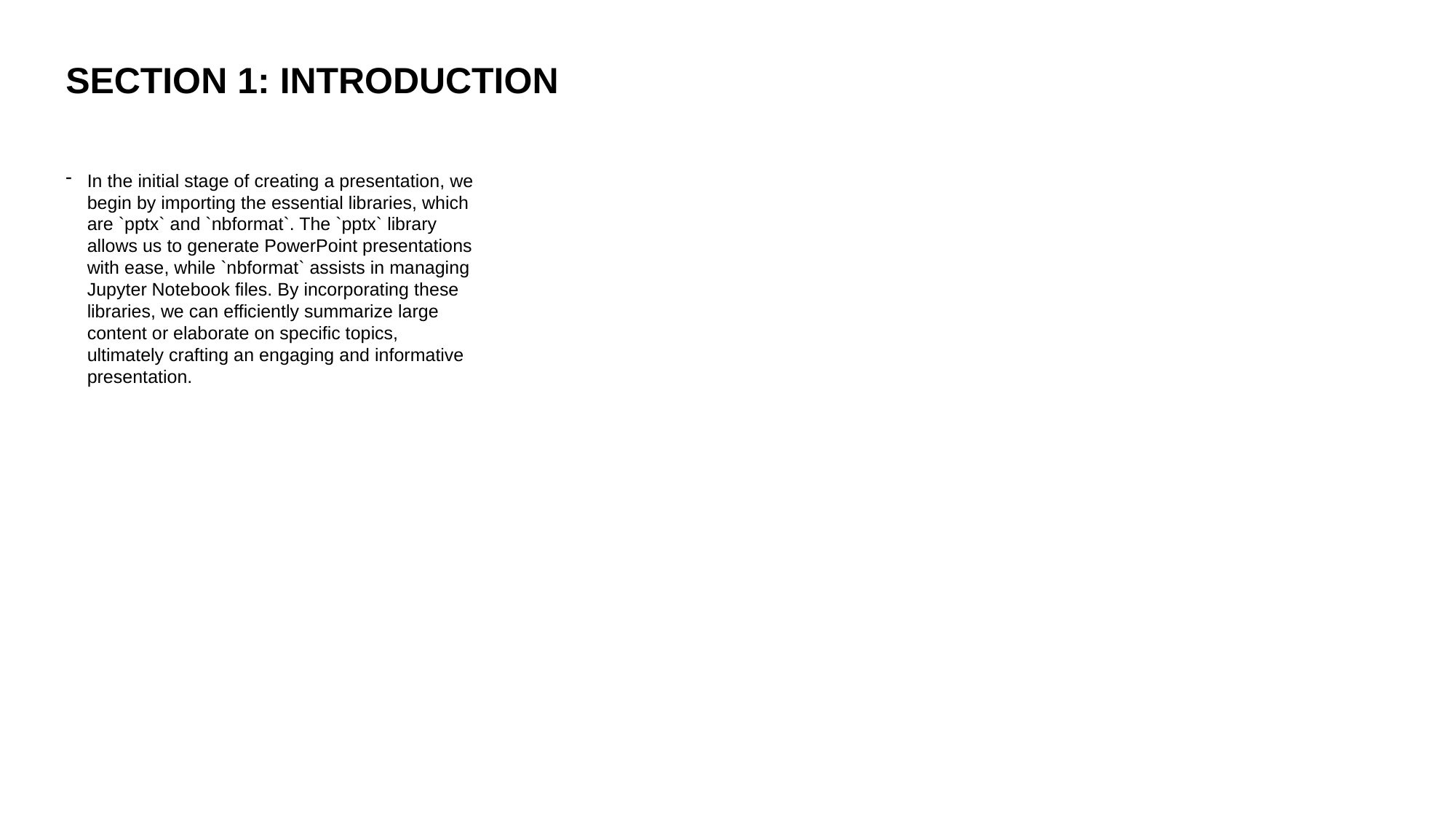

# Section 1: Introduction

In the initial stage of creating a presentation, we begin by importing the essential libraries, which are `pptx` and `nbformat`. The `pptx` library allows us to generate PowerPoint presentations with ease, while `nbformat` assists in managing Jupyter Notebook files. By incorporating these libraries, we can efficiently summarize large content or elaborate on specific topics, ultimately crafting an engaging and informative presentation.